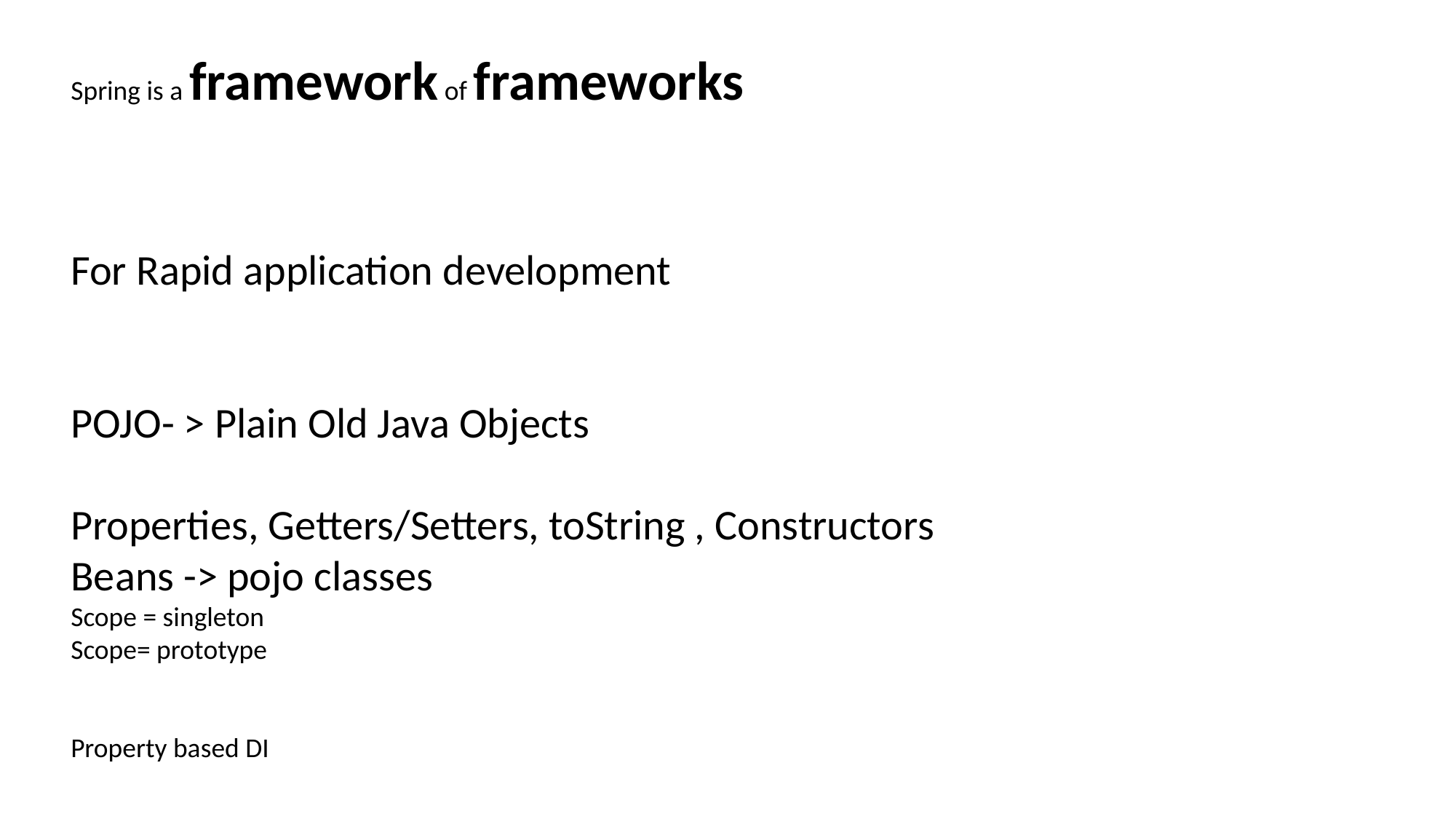

Spring is a framework of frameworks

For Rapid application development

POJO- > Plain Old Java Objects

Properties, Getters/Setters, toString , Constructors
Beans -> pojo classes
Scope = singleton
Scope= prototype

Property based DI